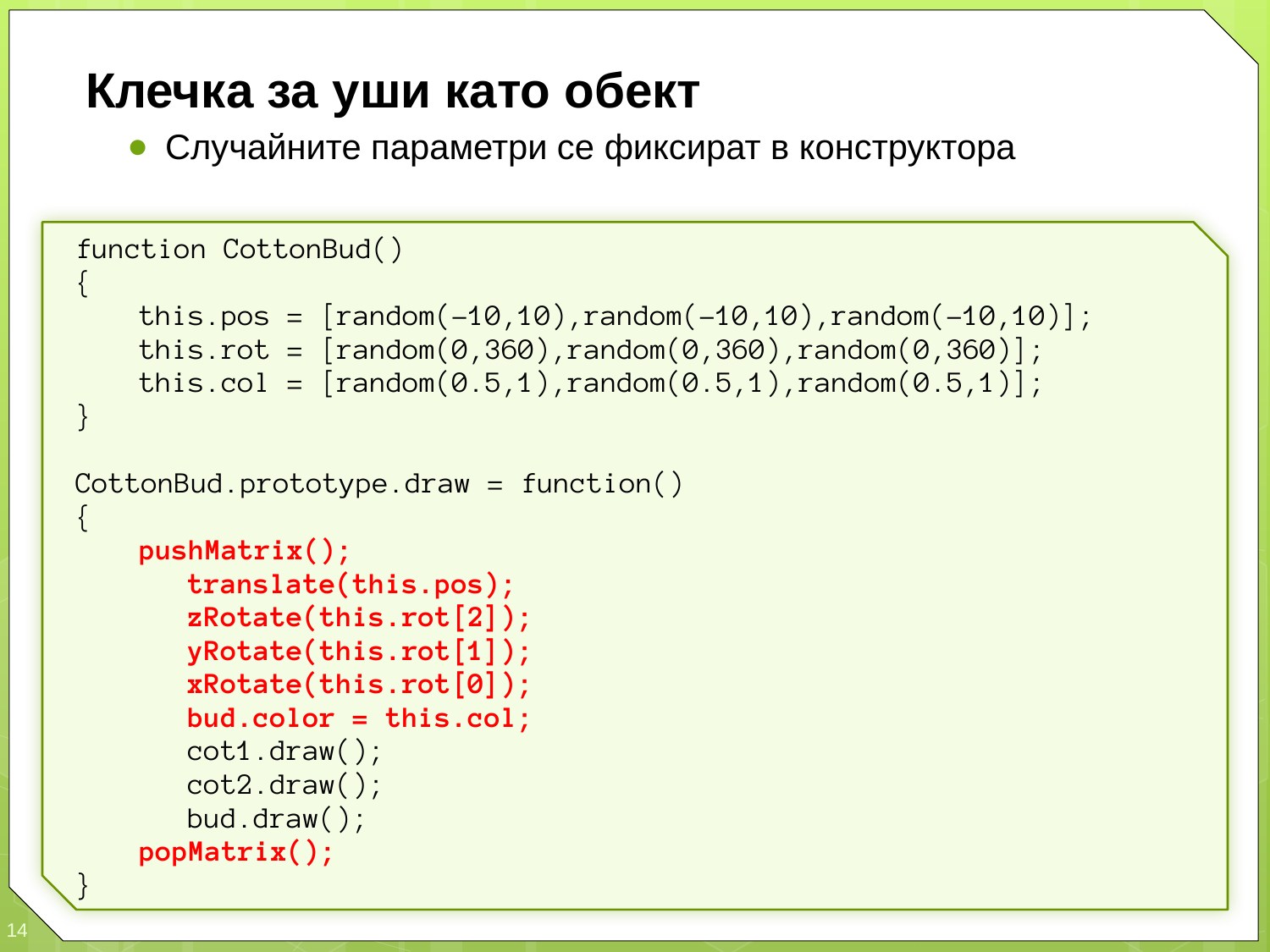

Клечка за уши като обект
Случайните параметри се фиксират в конструктора
function CottonBud()
{
	this.pos = [random(-10,10),random(-10,10),random(-10,10)];
	this.rot = [random(0,360),random(0,360),random(0,360)];
	this.col = [random(0.5,1),random(0.5,1),random(0.5,1)];
}

CottonBud.prototype.draw = function()
{
	pushMatrix();
		translate(this.pos);
		zRotate(this.rot[2]);
		yRotate(this.rot[1]);
		xRotate(this.rot[0]);
		bud.color = this.col;
		cot1.draw();
		cot2.draw();
		bud.draw();
	popMatrix();
}